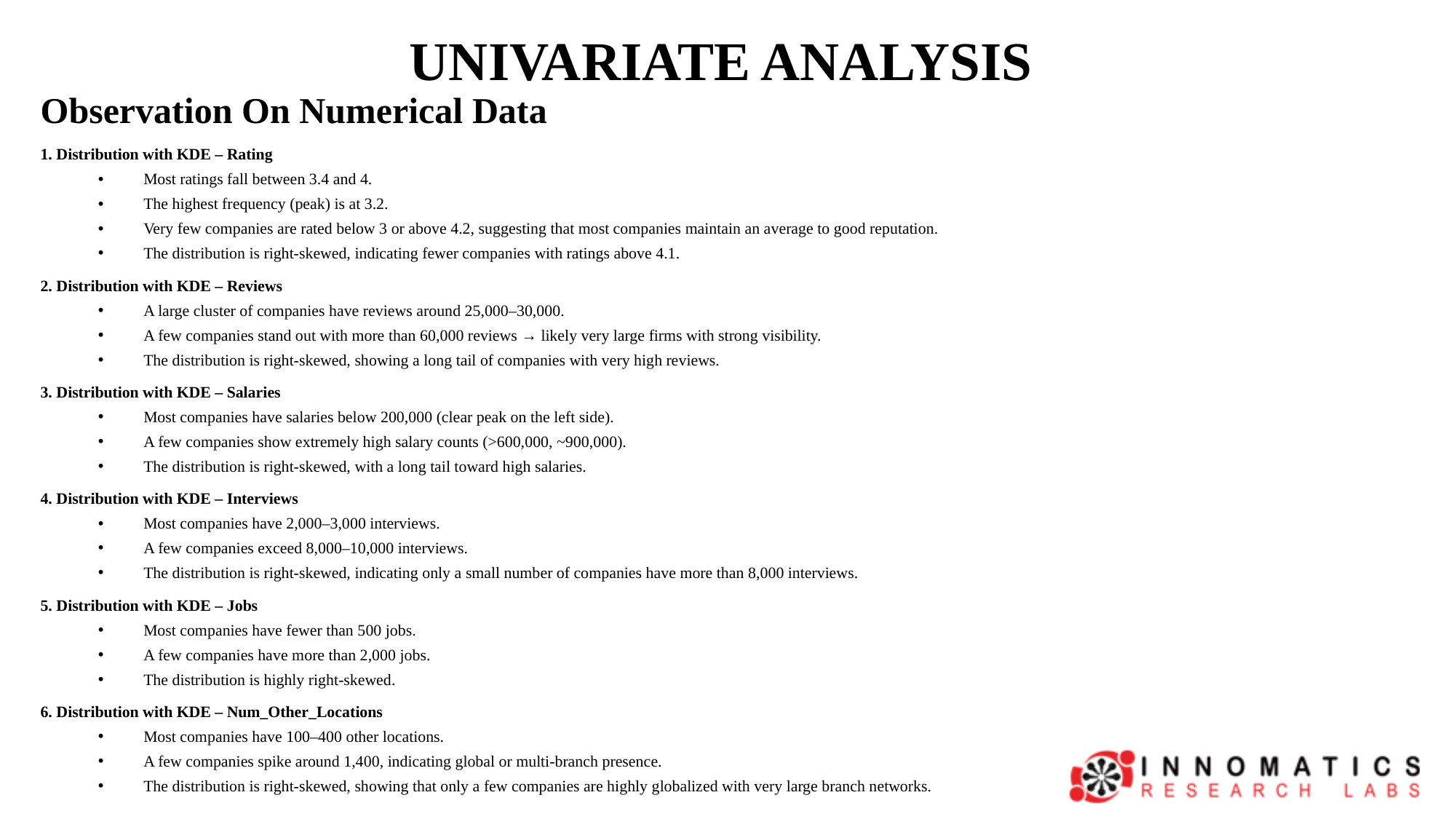

# UNIVARIATE ANALYSIS
Observation On Numerical Data
1. Distribution with KDE – Rating
Most ratings fall between 3.4 and 4.
The highest frequency (peak) is at 3.2.
Very few companies are rated below 3 or above 4.2, suggesting that most companies maintain an average to good reputation.
The distribution is right-skewed, indicating fewer companies with ratings above 4.1.
2. Distribution with KDE – Reviews
A large cluster of companies have reviews around 25,000–30,000.
A few companies stand out with more than 60,000 reviews → likely very large firms with strong visibility.
The distribution is right-skewed, showing a long tail of companies with very high reviews.
3. Distribution with KDE – Salaries
Most companies have salaries below 200,000 (clear peak on the left side).
A few companies show extremely high salary counts (>600,000, ~900,000).
The distribution is right-skewed, with a long tail toward high salaries.
4. Distribution with KDE – Interviews
Most companies have 2,000–3,000 interviews.
A few companies exceed 8,000–10,000 interviews.
The distribution is right-skewed, indicating only a small number of companies have more than 8,000 interviews.
5. Distribution with KDE – Jobs
Most companies have fewer than 500 jobs.
A few companies have more than 2,000 jobs.
The distribution is highly right-skewed.
6. Distribution with KDE – Num_Other_Locations
Most companies have 100–400 other locations.
A few companies spike around 1,400, indicating global or multi-branch presence.
The distribution is right-skewed, showing that only a few companies are highly globalized with very large branch networks.